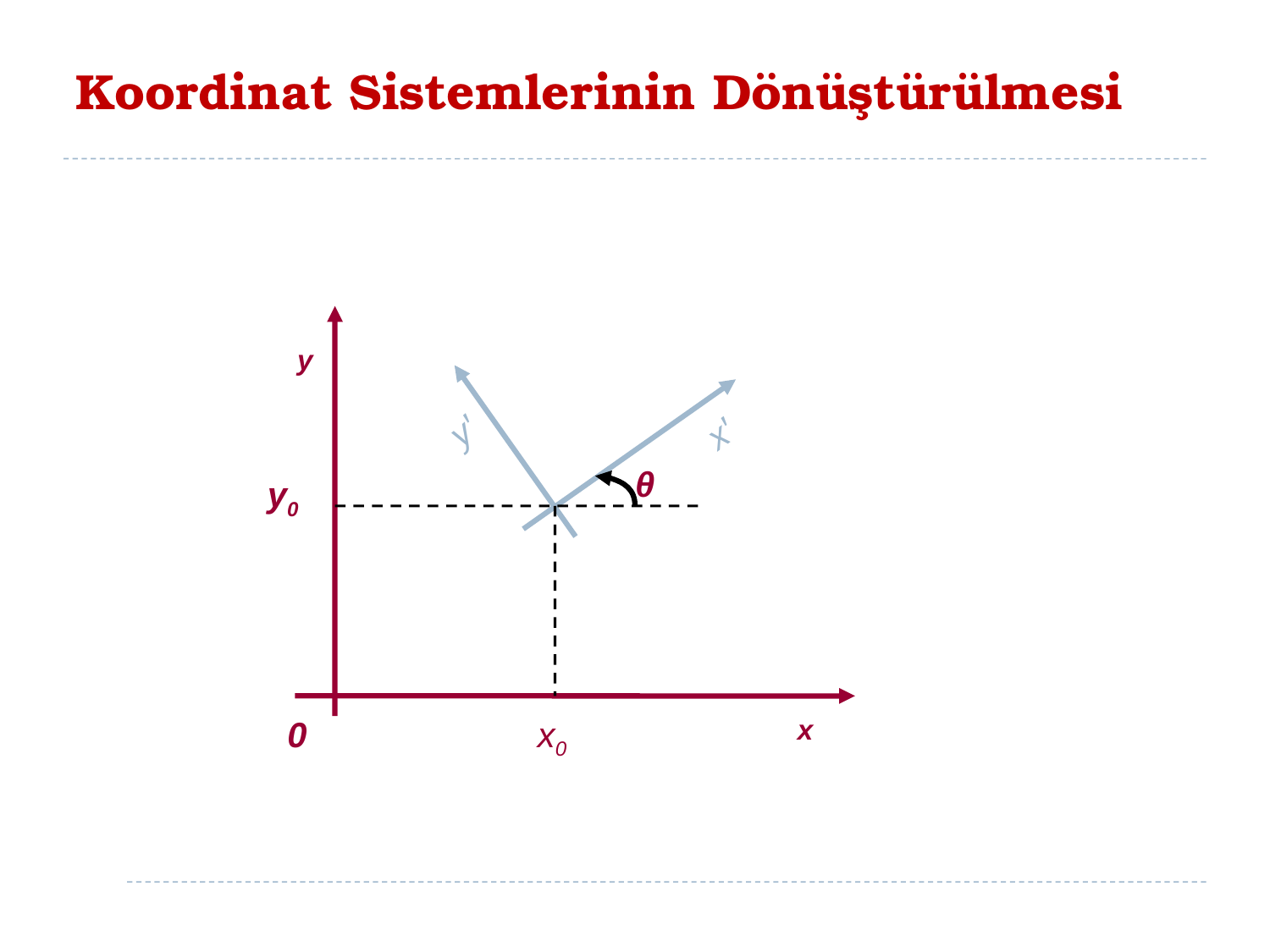

# Koordinat Sistemlerinin Dönüştürülmesi

y

x′
y′

θ
y0

0
x0
x